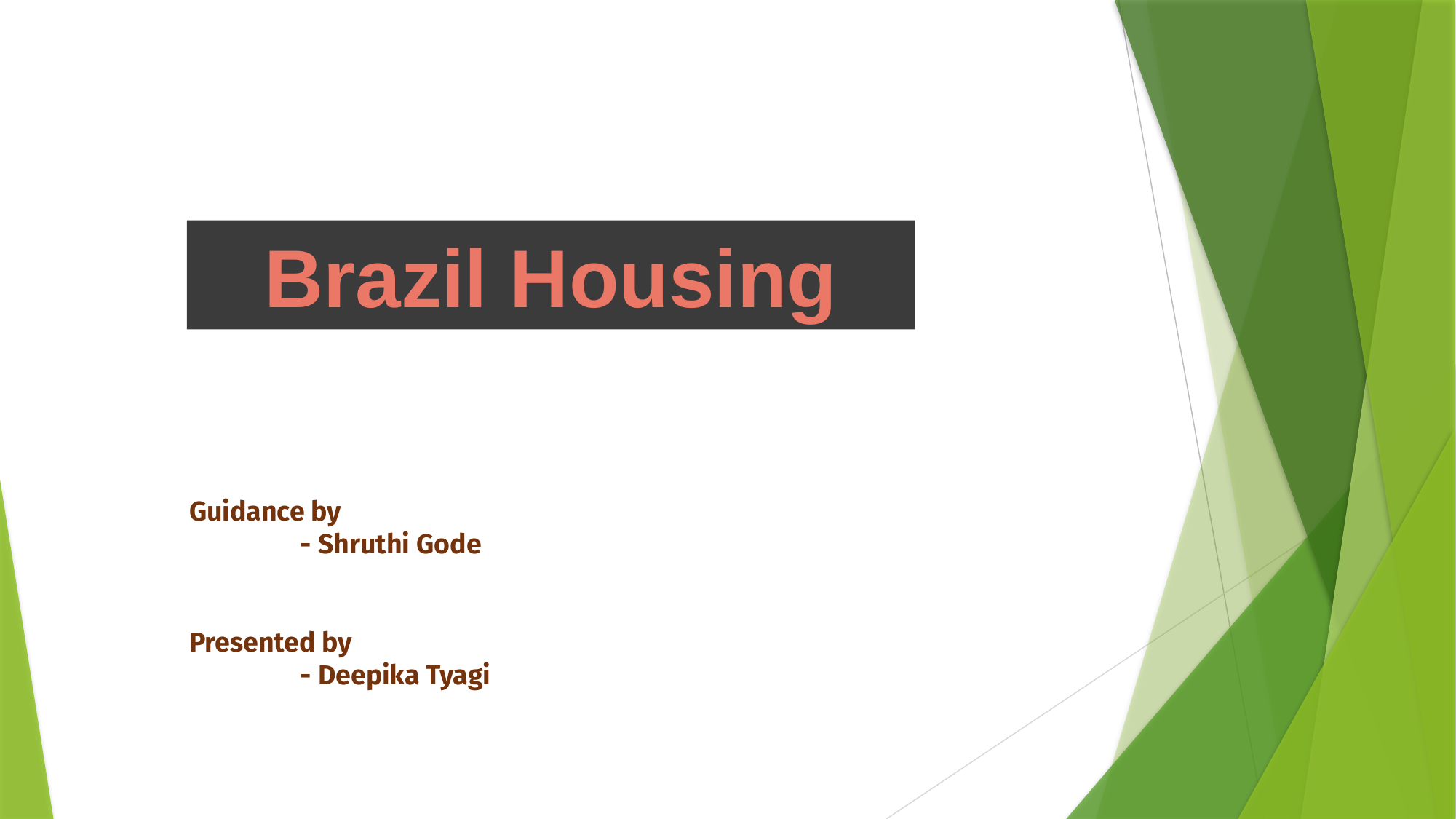

Brazil Housing
Guidance by
                 - Shruthi Gode

Presented by
                 - Deepika Tyagi